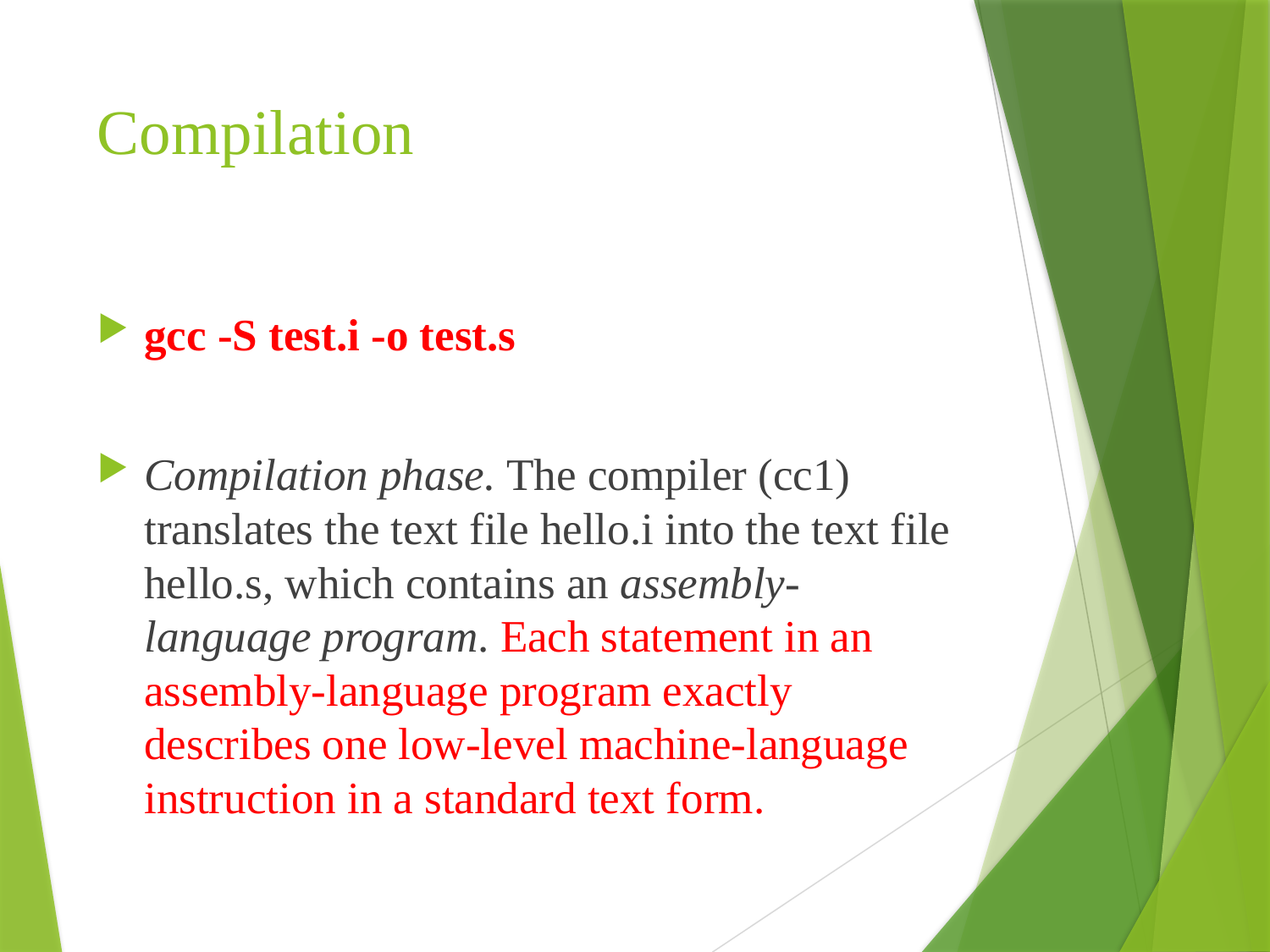

# Compilation
gcc -S test.i -o test.s

Compilation phase. The compiler (cc1) translates the text file hello.i into the text file hello.s, which contains an assembly-language program. Each statement in an assembly-language program exactly describes one low-level machine-language instruction in a standard text form.